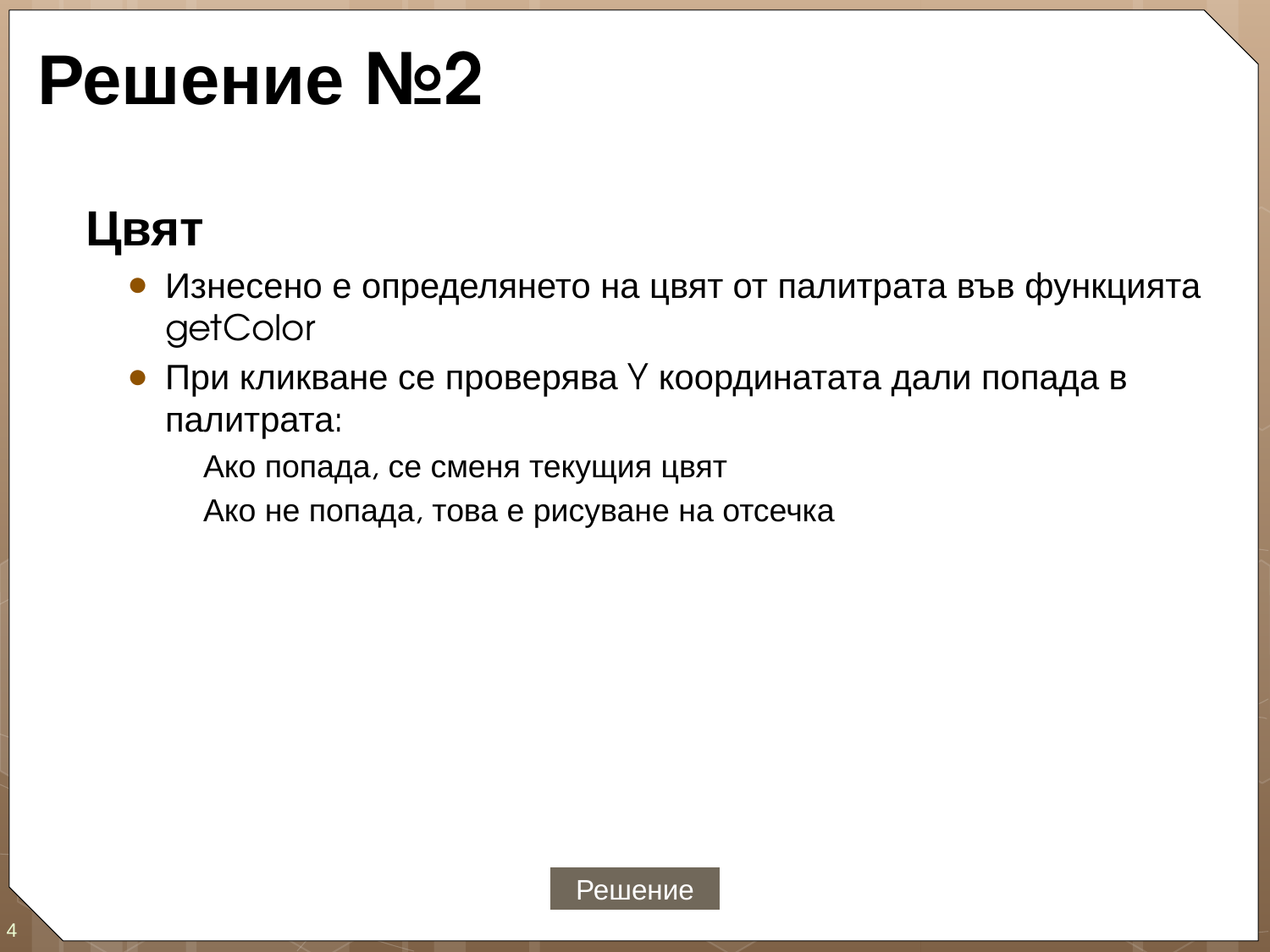

# Решение №2
Цвят
Изнесено е определянето на цвят от палитрата във функцията getColor
При кликване се проверява Y координатата дали попада в палитрата:
Ако попада, се сменя текущия цвят
Ако не попада, това е рисуване на отсечка
Решение